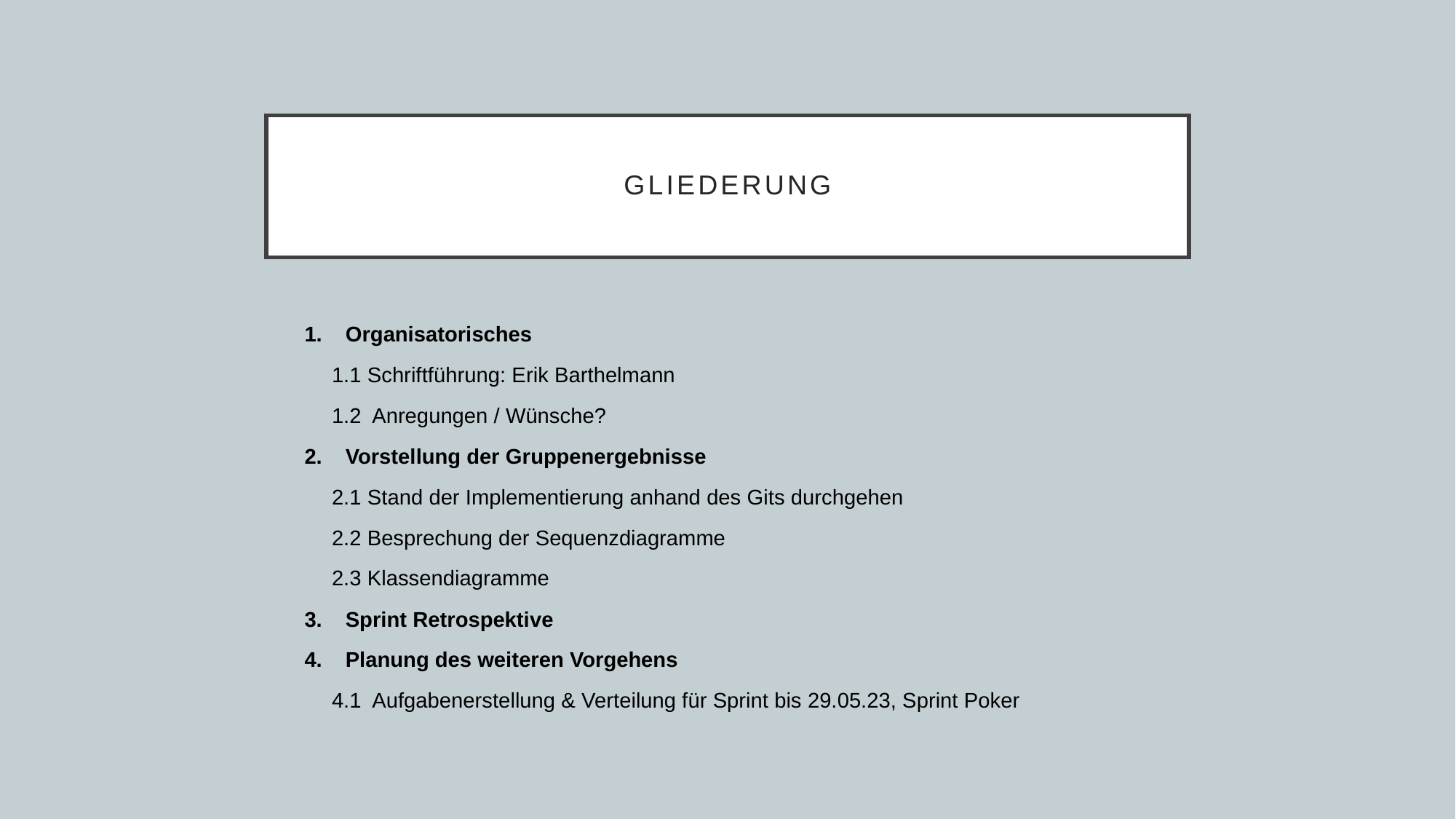

# Gliederung
Organisatorisches
1.1 Schriftführung: Erik Barthelmann
1.2  Anregungen / Wünsche?
Vorstellung der Gruppenergebnisse
2.1 Stand der Implementierung anhand des Gits durchgehen
2.2 Besprechung der Sequenzdiagramme
2.3 Klassendiagramme
Sprint Retrospektive
Planung des weiteren Vorgehens
4.1  Aufgabenerstellung & Verteilung für Sprint bis 29.05.23, Sprint Poker